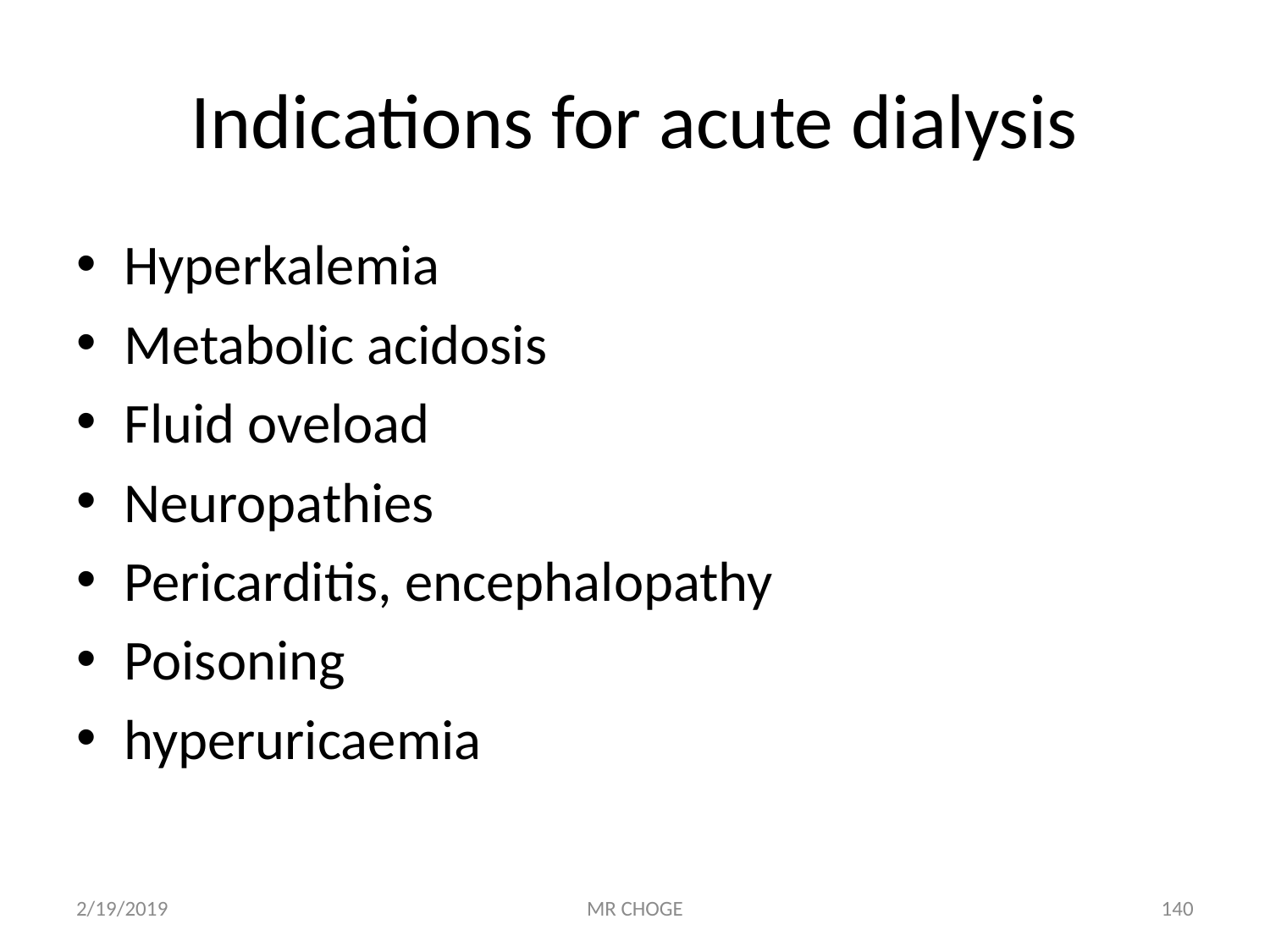

# Indications for acute dialysis
Hyperkalemia
Metabolic acidosis
Fluid oveload
Neuropathies
Pericarditis, encephalopathy
Poisoning
hyperuricaemia
2/19/2019
MR CHOGE
140